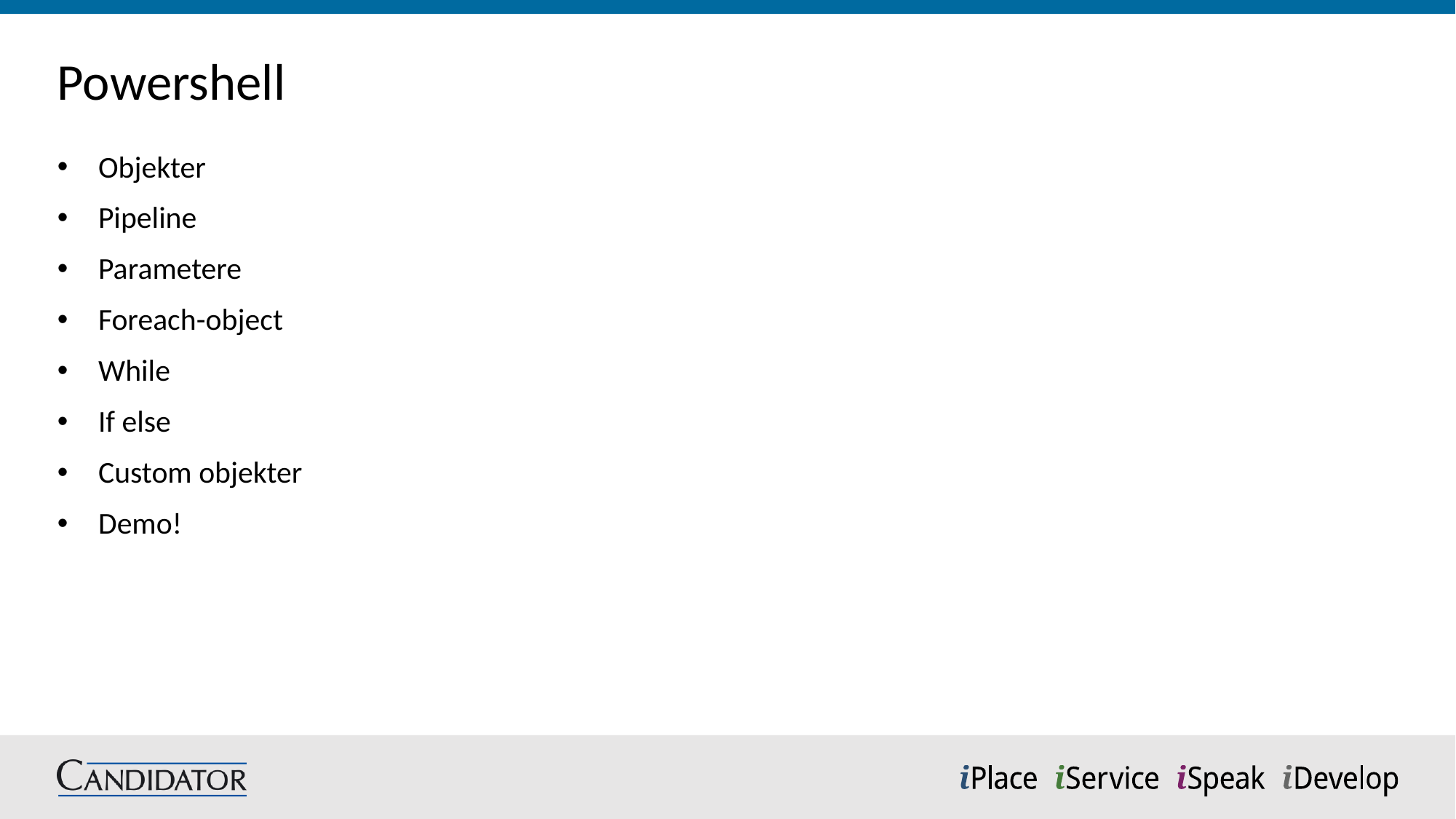

Powershell
Objekter
Pipeline
Parametere
Foreach-object
While
If else
Custom objekter
Demo!